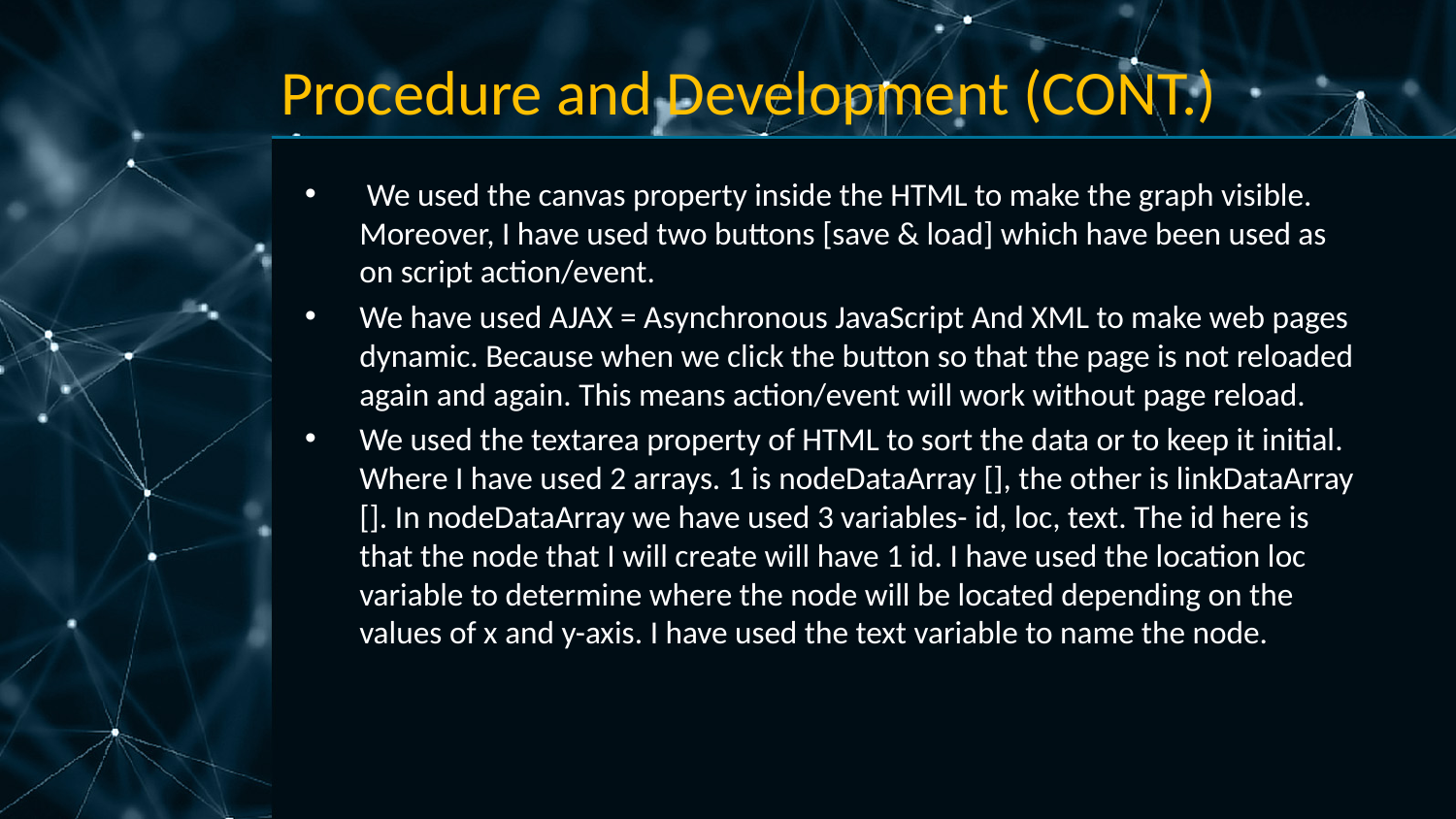

# Procedure and Development (CONT.)
 We used the canvas property inside the HTML to make the graph visible. Moreover, I have used two buttons [save & load] which have been used as on script action/event.
We have used AJAX = Asynchronous JavaScript And XML to make web pages dynamic. Because when we click the button so that the page is not reloaded again and again. This means action/event will work without page reload.
We used the textarea property of HTML to sort the data or to keep it initial. Where I have used 2 arrays. 1 is nodeDataArray [], the other is linkDataArray []. In nodeDataArray we have used 3 variables- id, loc, text. The id here is that the node that I will create will have 1 id. I have used the location loc variable to determine where the node will be located depending on the values ​​of x and y-axis. I have used the text variable to name the node.